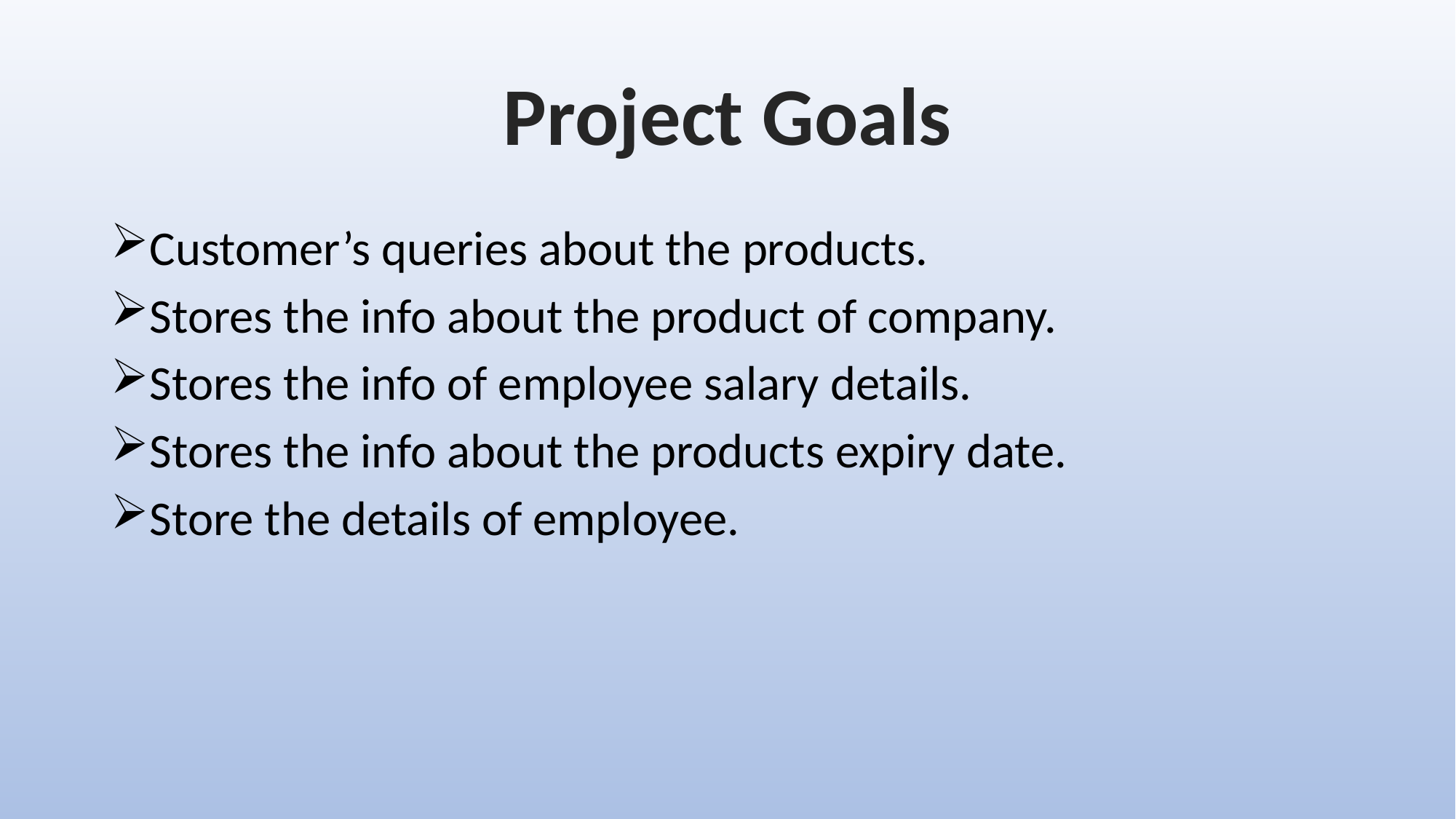

Project Goals
Customer’s queries about the products.
Stores the info about the product of company.
Stores the info of employee salary details.
Stores the info about the products expiry date.
Store the details of employee.